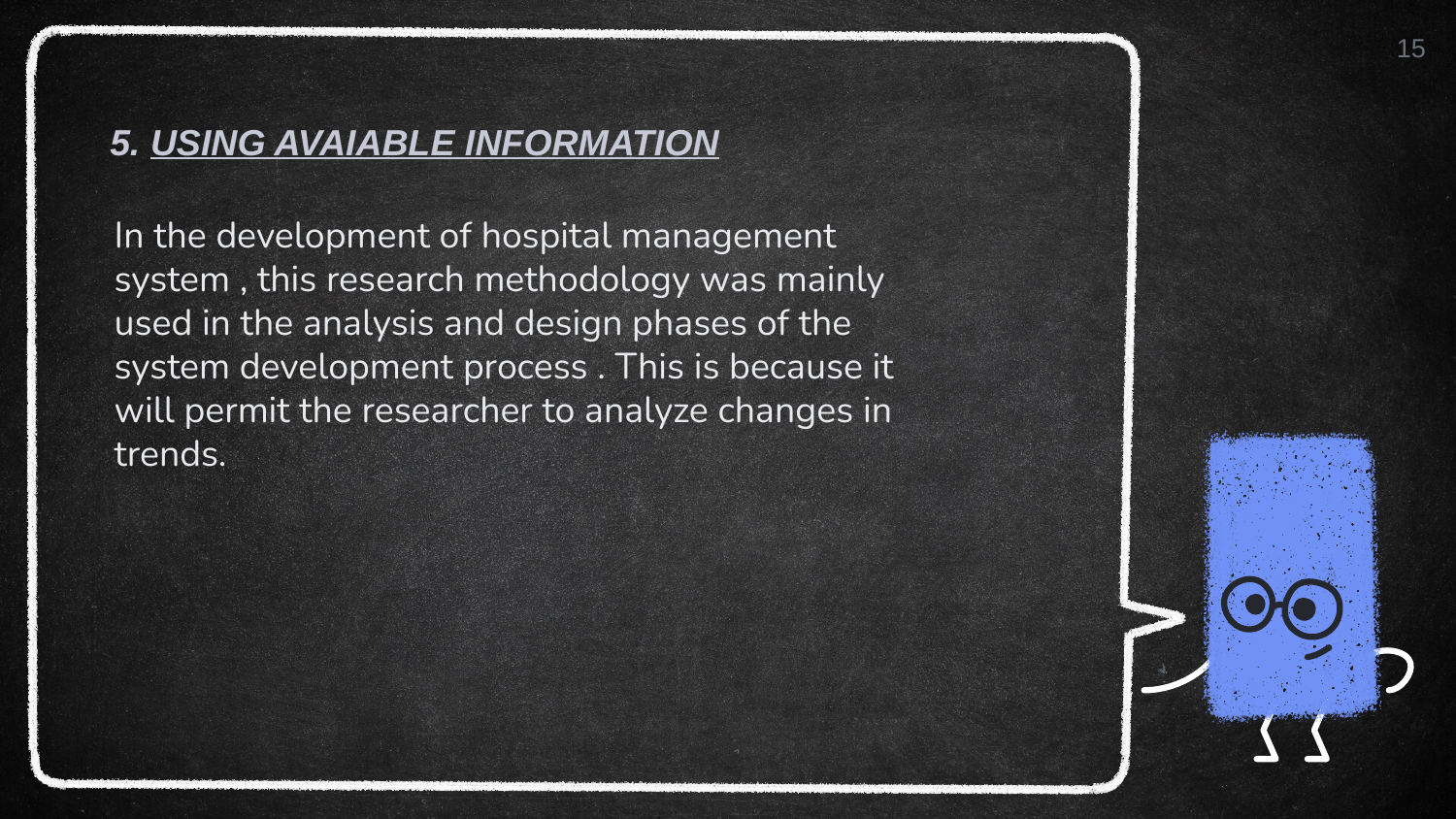

15
 5. USING AVAIABLE INFORMATION

In the development of hospital management system , this research methodology was mainly used in the analysis and design phases of the system development process . This is because it will permit the researcher to analyze changes in trends.